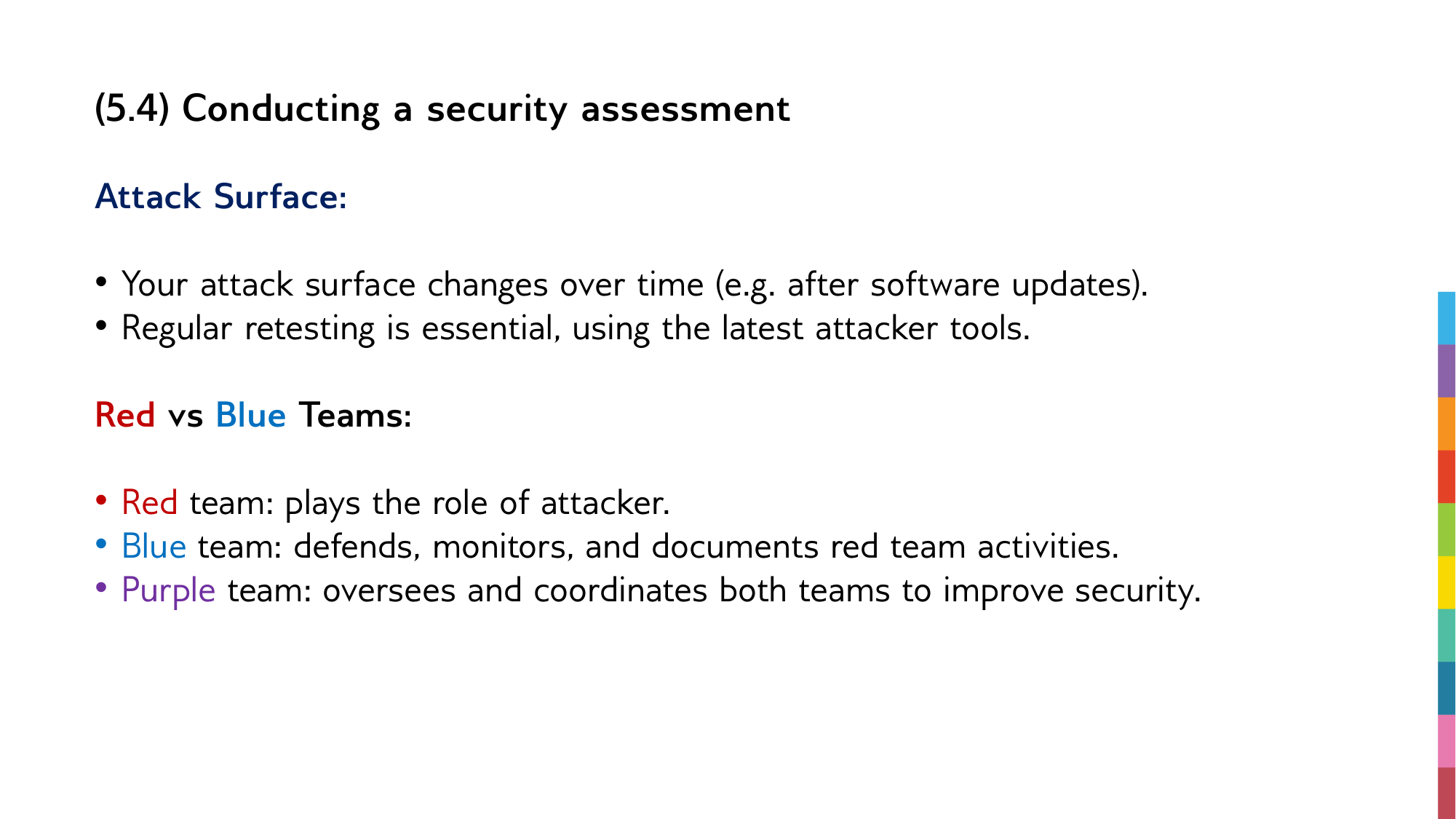

# (5.4) Conducting a security assessment
Attack Surface:

Your attack surface changes over time (e.g. after software updates).
Regular retesting is essential, using the latest attacker tools.

Red vs Blue Teams:

Red team: plays the role of attacker.
Blue team: defends, monitors, and documents red team activities.
Purple team: oversees and coordinates both teams to improve security.